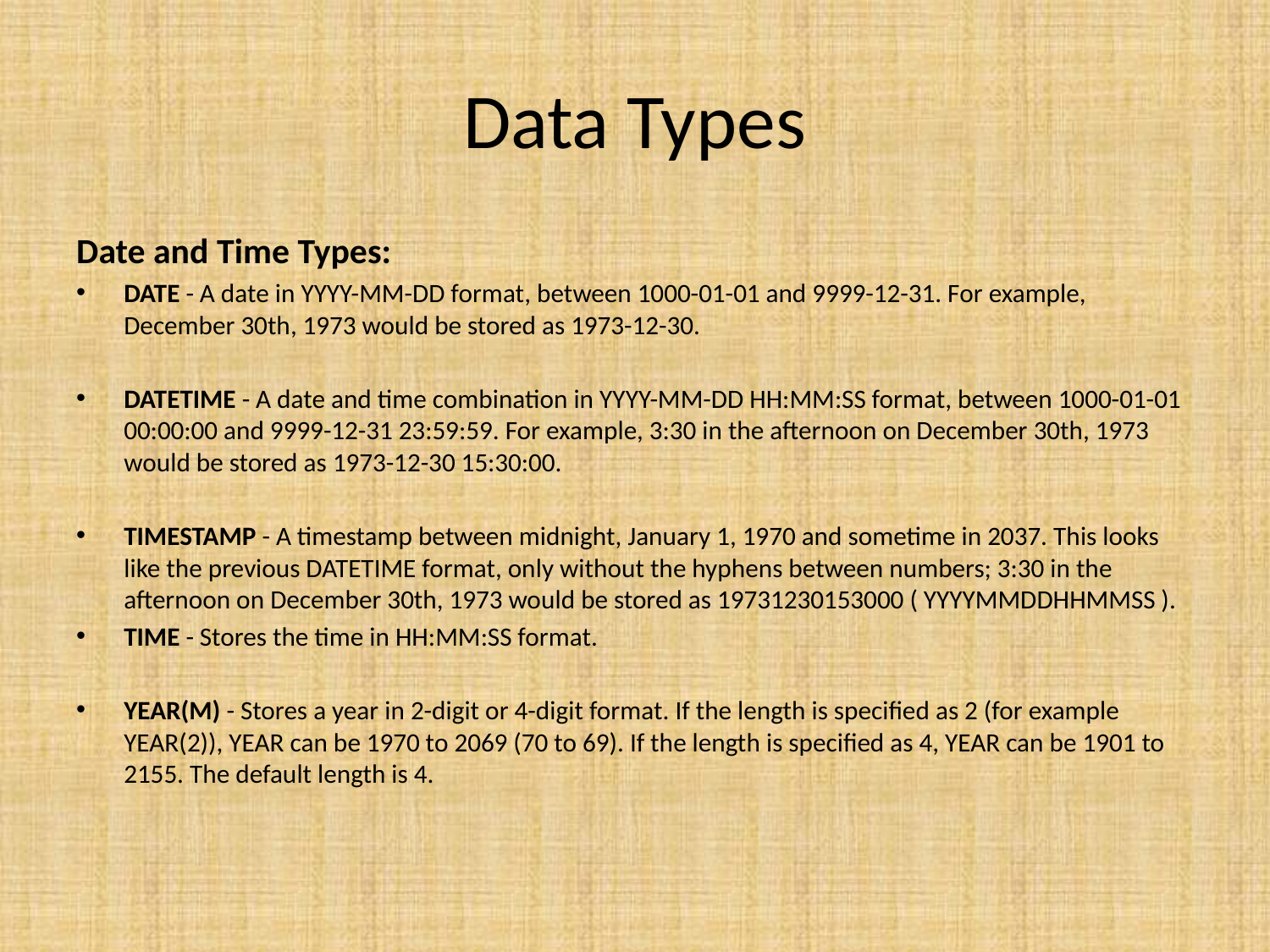

# Data Types
Date and Time Types:
DATE - A date in YYYY-MM-DD format, between 1000-01-01 and 9999-12-31. For example, December 30th, 1973 would be stored as 1973-12-30.

DATETIME - A date and time combination in YYYY-MM-DD HH:MM:SS format, between 1000-01-01 00:00:00 and 9999-12-31 23:59:59. For example, 3:30 in the afternoon on December 30th, 1973 would be stored as 1973-12-30 15:30:00.

TIMESTAMP - A timestamp between midnight, January 1, 1970 and sometime in 2037. This looks like the previous DATETIME format, only without the hyphens between numbers; 3:30 in the afternoon on December 30th, 1973 would be stored as 19731230153000 ( YYYYMMDDHHMMSS ).
TIME - Stores the time in HH:MM:SS format.

YEAR(M) - Stores a year in 2-digit or 4-digit format. If the length is specified as 2 (for example YEAR(2)), YEAR can be 1970 to 2069 (70 to 69). If the length is specified as 4, YEAR can be 1901 to 2155. The default length is 4.